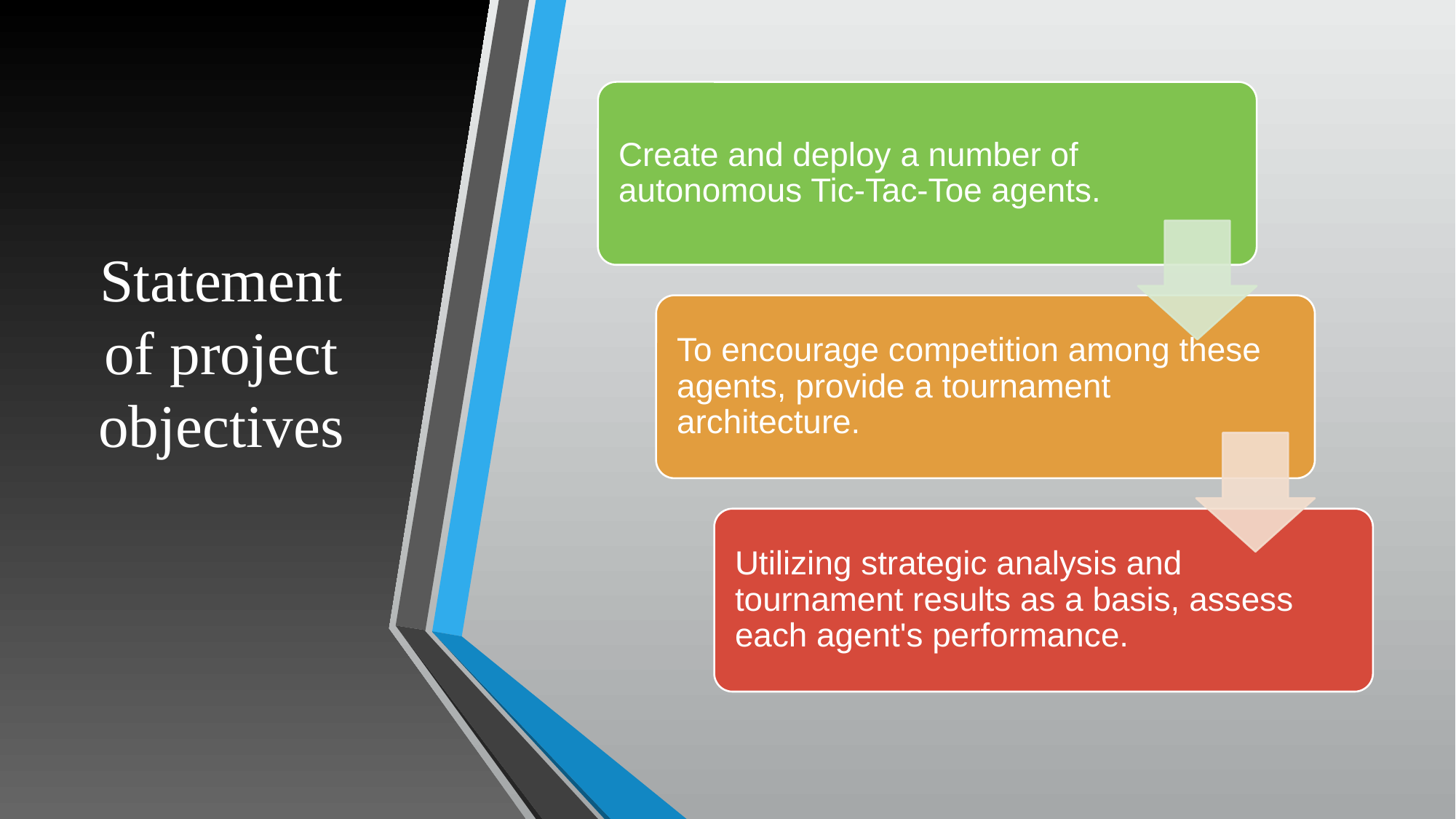

# Statement of project objectives

Create and deploy a number of autonomous Tic-Tac-Toe agents.
To encourage competition among these agents, provide a tournament architecture.
Utilizing strategic analysis and tournament results as a basis, assess each agent's performance.